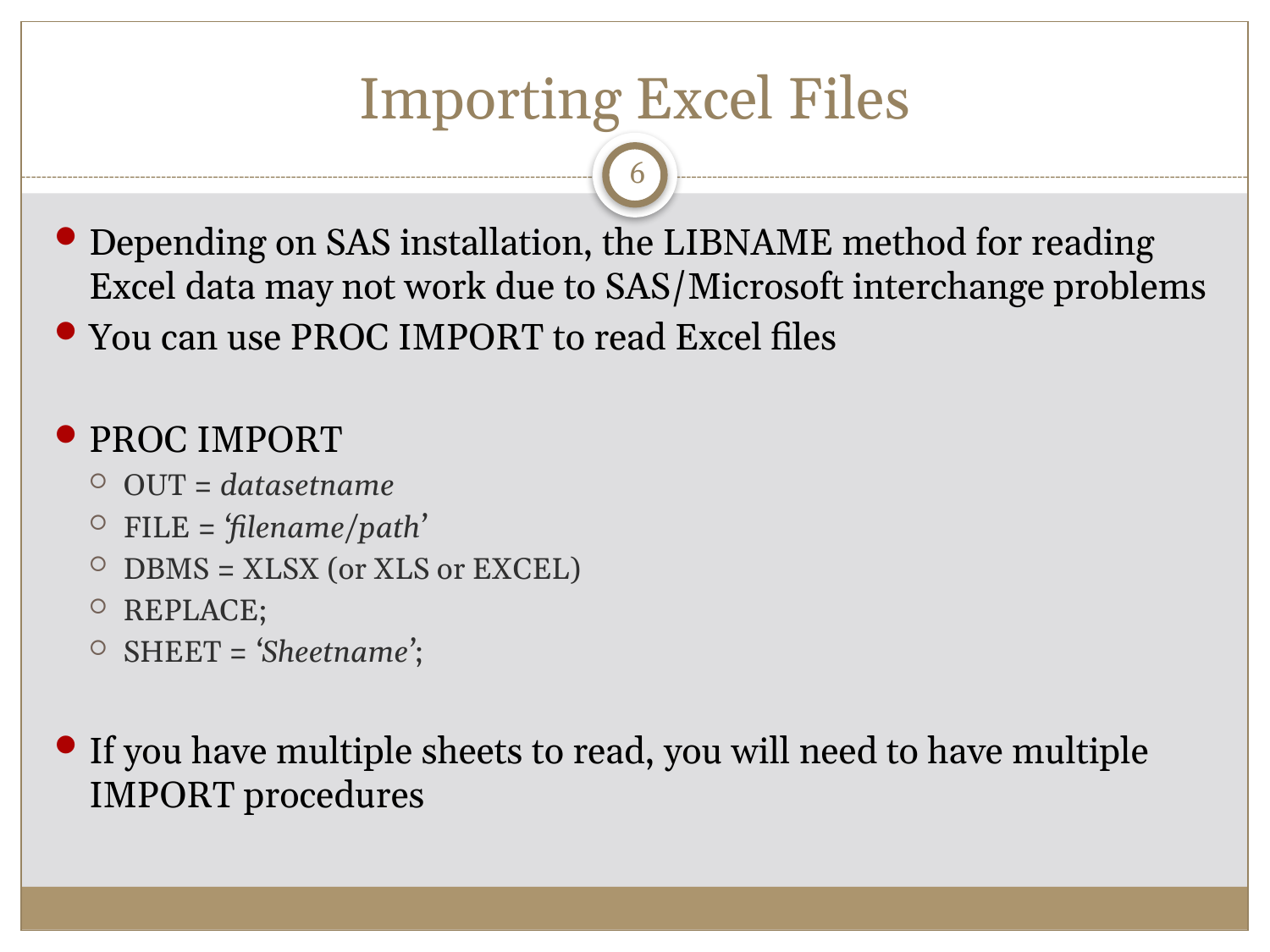

# Importing Excel Files
6
Depending on SAS installation, the LIBNAME method for reading Excel data may not work due to SAS/Microsoft interchange problems
You can use PROC IMPORT to read Excel files

PROC IMPORT
OUT = datasetname
FILE = ‘filename/path’
DBMS = XLSX (or XLS or EXCEL)
REPLACE;
SHEET = ‘Sheetname’;

If you have multiple sheets to read, you will need to have multiple IMPORT procedures